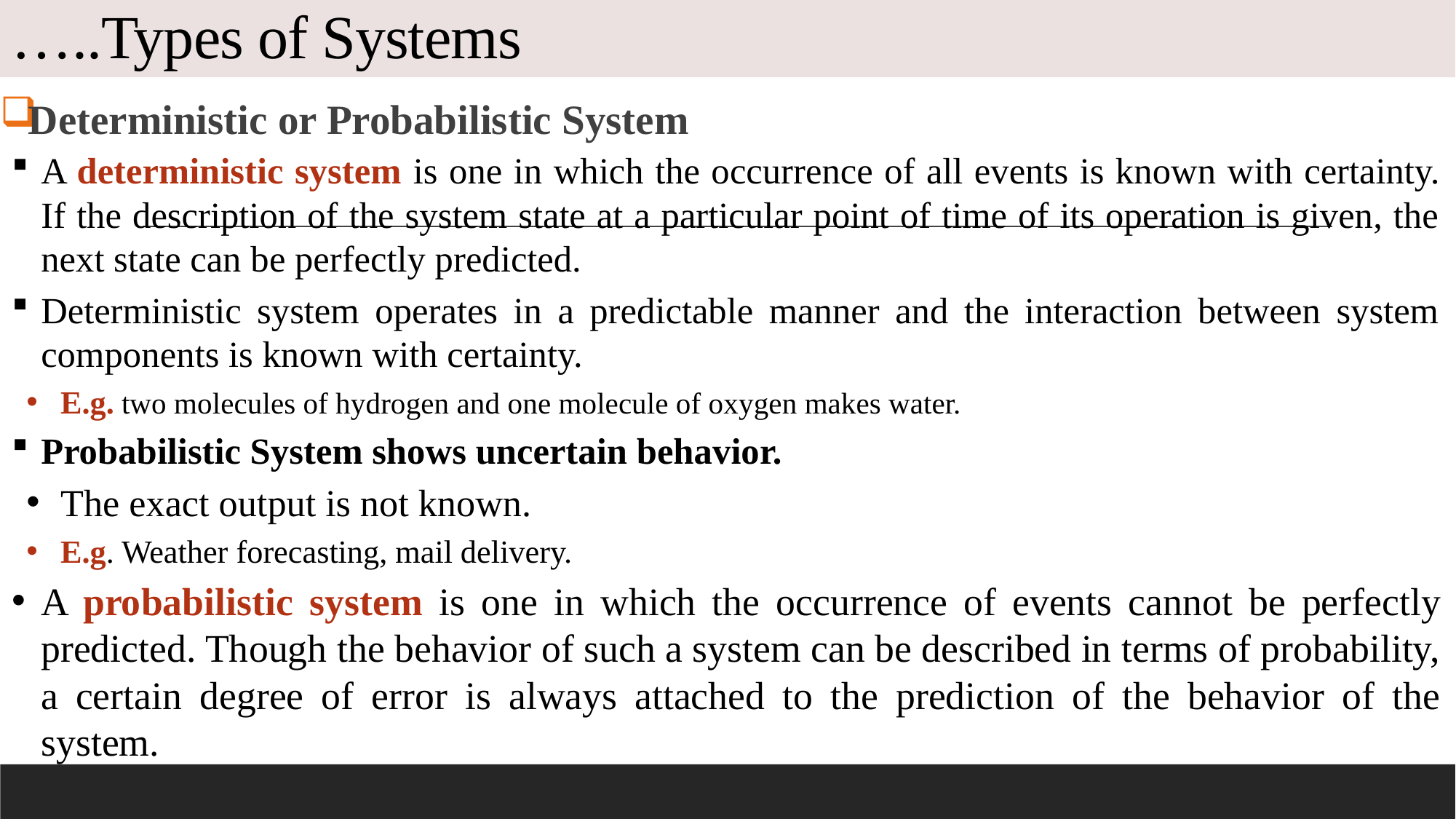

# …..Types of Systems
Deterministic or Probabilistic System
A deterministic system is one in which the occurrence of all events is known with certainty. If the description of the system state at a particular point of time of its operation is given, the next state can be perfectly predicted.
Deterministic system operates in a predictable manner and the interaction between system components is known with certainty.
E.g. two molecules of hydrogen and one molecule of oxygen makes water.
Probabilistic System shows uncertain behavior.
The exact output is not known.
E.g. Weather forecasting, mail delivery.
A probabilistic system is one in which the occurrence of events cannot be perfectly predicted. Though the behavior of such a system can be described in terms of probability, a certain degree of error is always attached to the prediction of the behavior of the system.